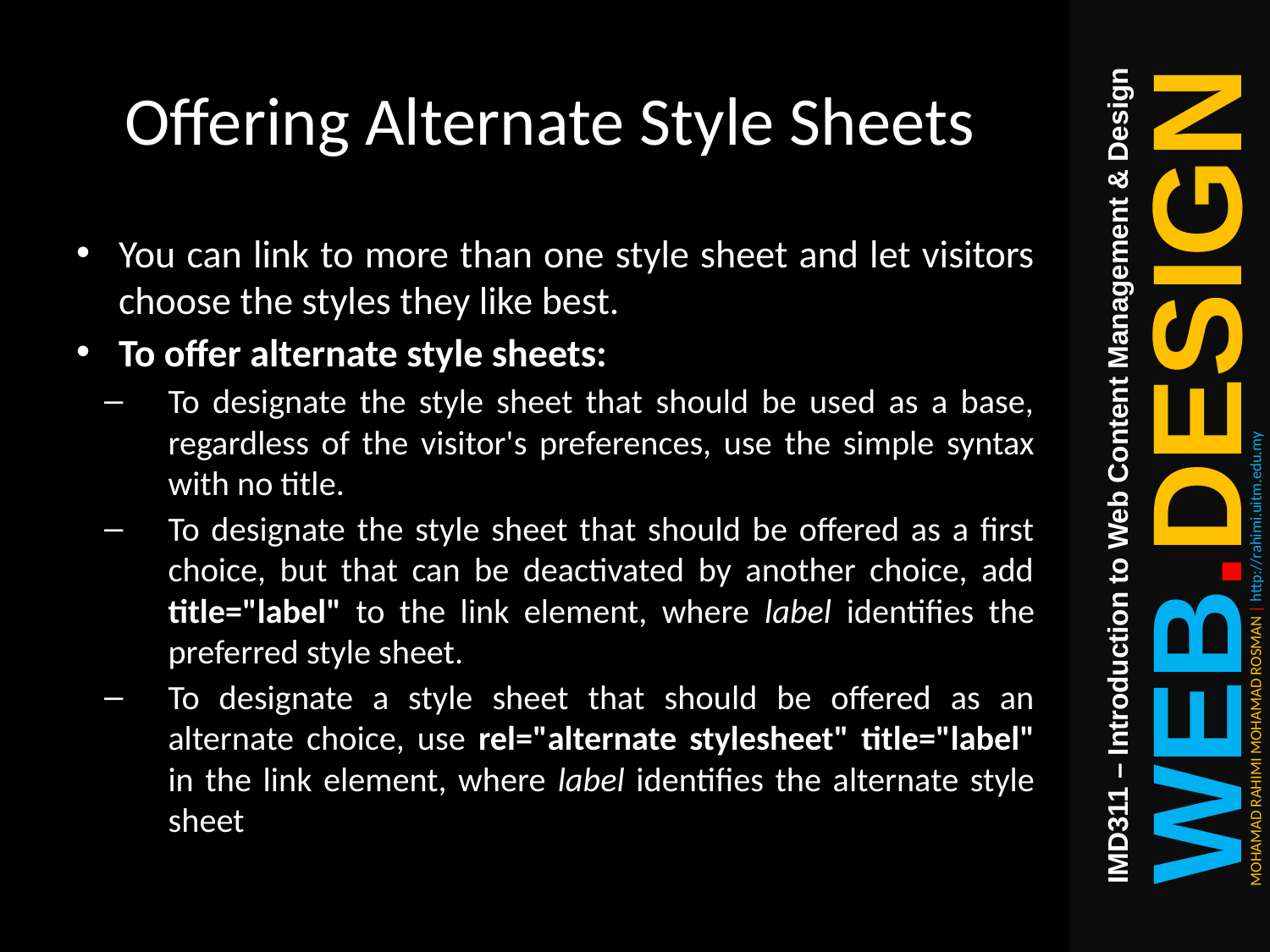

# Offering Alternate Style Sheets
You can link to more than one style sheet and let visitors choose the styles they like best.
To offer alternate style sheets:
To designate the style sheet that should be used as a base, regardless of the visitor's preferences, use the simple syntax with no title.
To designate the style sheet that should be offered as a first choice, but that can be deactivated by another choice, add title="label" to the link element, where label identifies the preferred style sheet.
To designate a style sheet that should be offered as an alternate choice, use rel="alternate stylesheet" title="label" in the link element, where label identifies the alternate style sheet